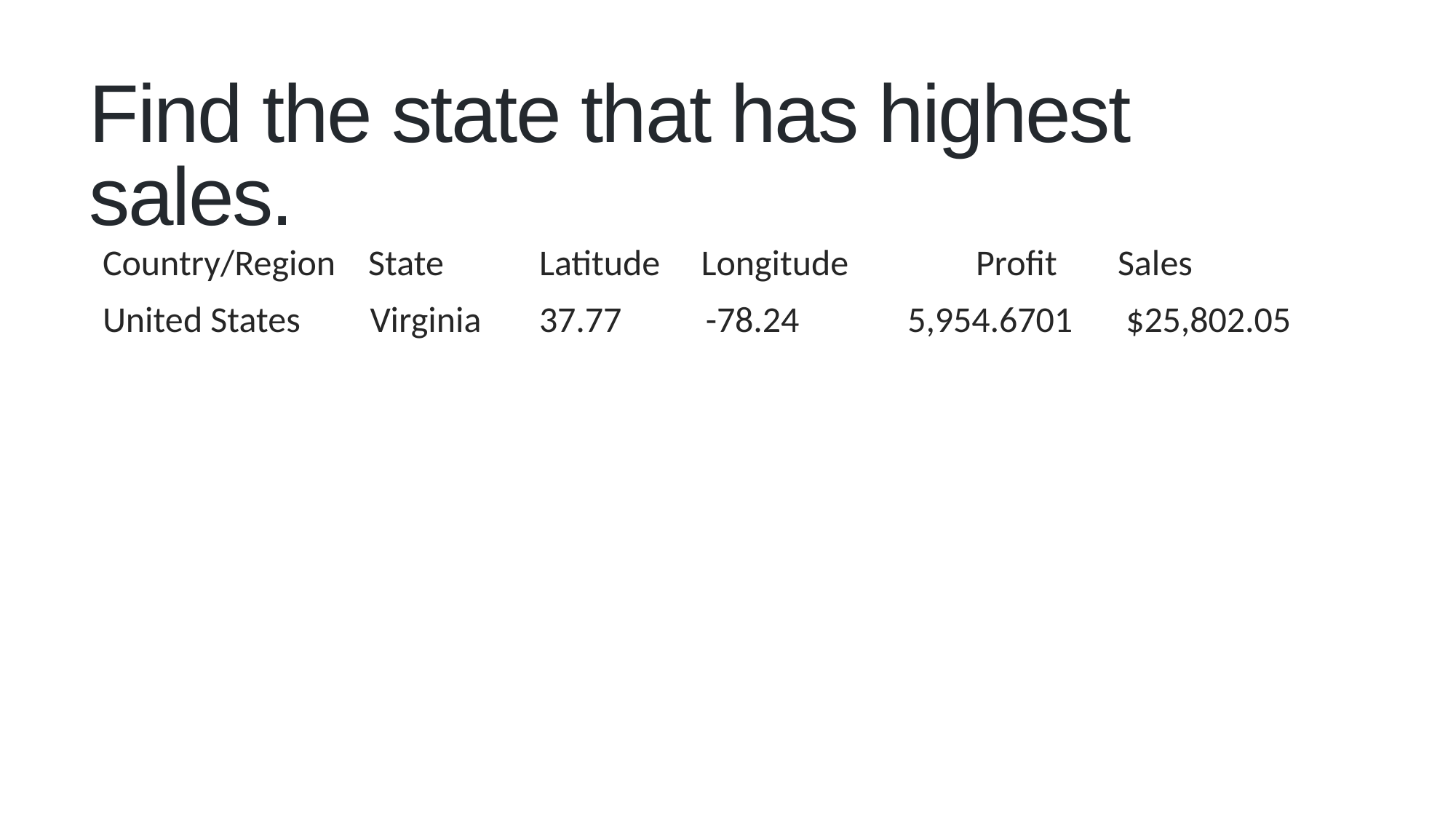

# Find the state that has highest sales.
Country/Region    State 	Latitude     Longitude   	Profit	    Sales
United States	      Virginia	37.77	       -78.24	     5,954.6701	     $25,802.05